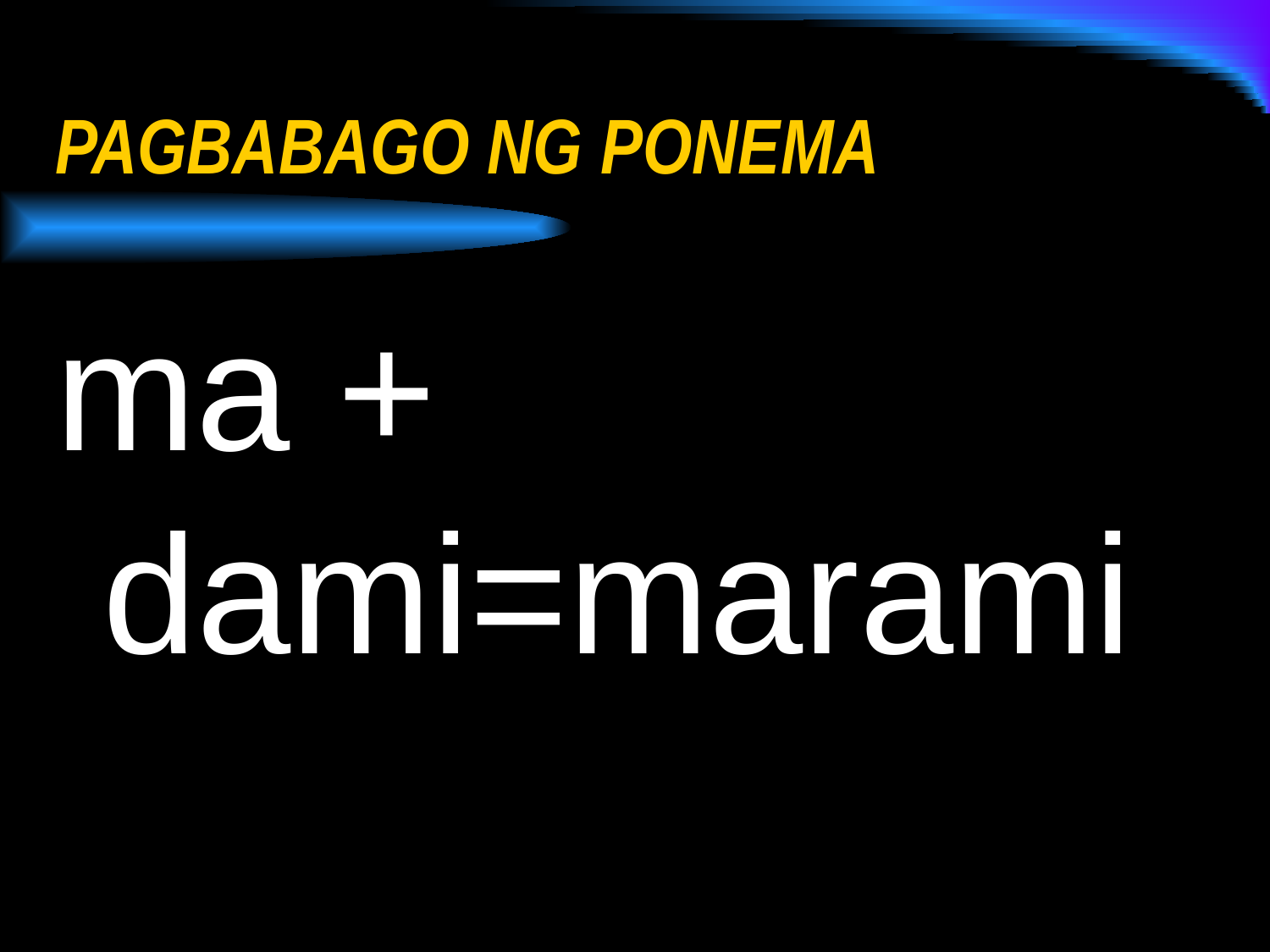

# PAGBABAGO NG PONEMA
ma + dami=marami